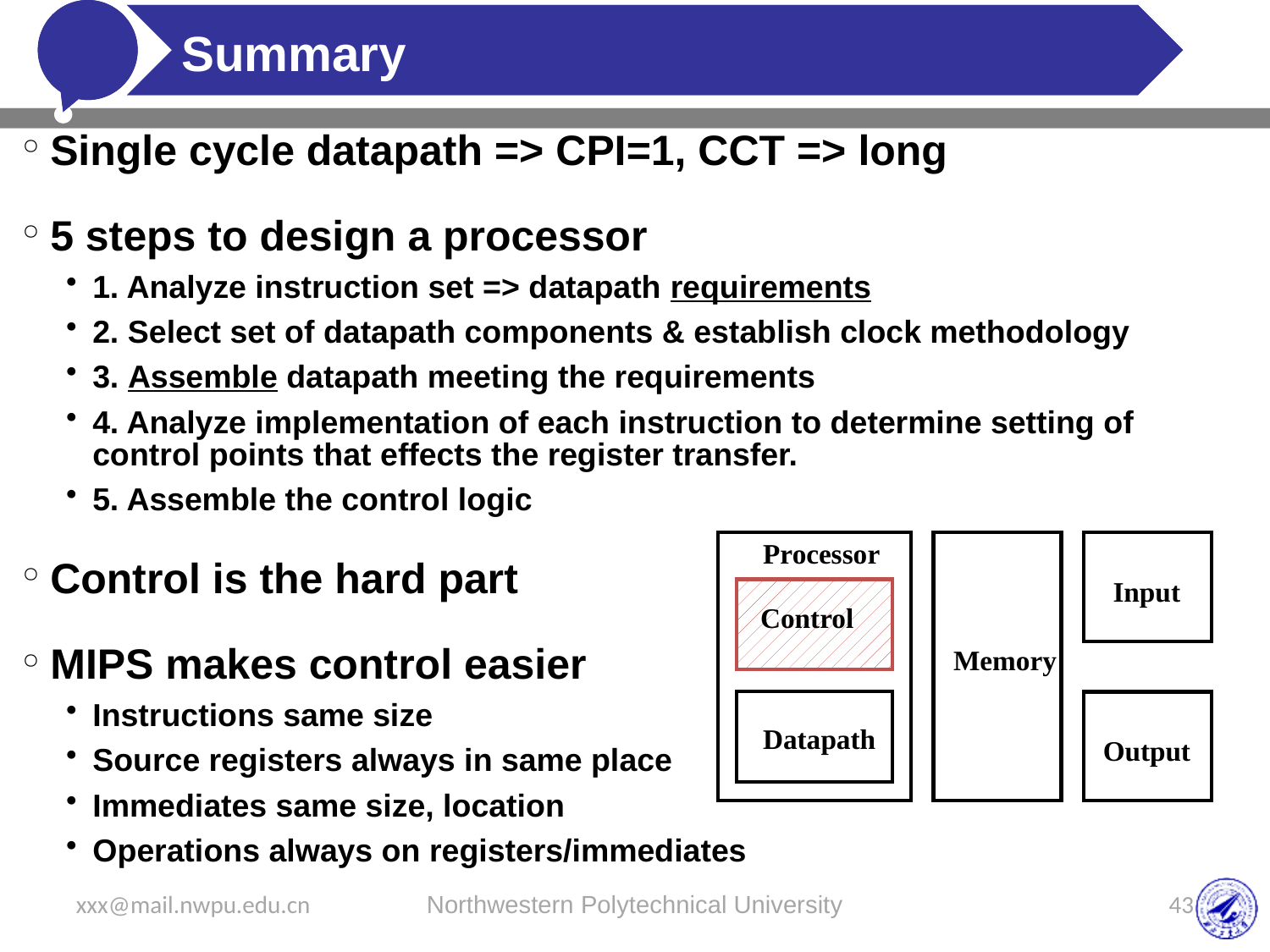

# Summary

Single cycle datapath => CPI=1, CCT => long
5 steps to design a processor
1. Analyze instruction set => datapath requirements
2. Select set of datapath components & establish clock methodology
3. Assemble datapath meeting the requirements
4. Analyze implementation of each instruction to determine setting of control points that effects the register transfer.
5. Assemble the control logic
Control is the hard part
MIPS makes control easier
Instructions same size
Source registers always in same place
Immediates same size, location
Operations always on registers/immediates
Processor

Input

Control
Memory

Datapath

Output
xxx@mail.nwpu.edu.cn
Northwestern Polytechnical University
43